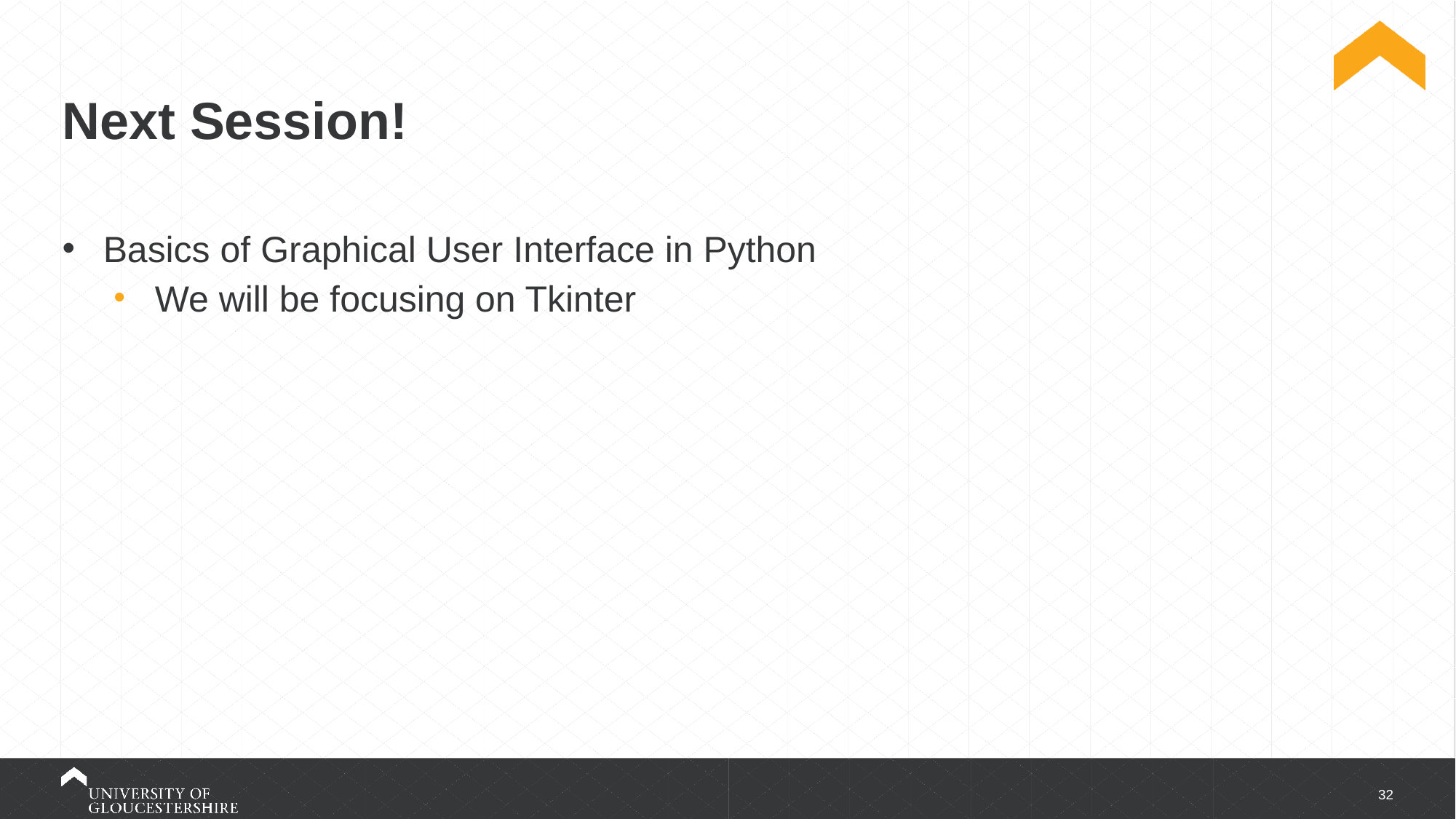

# Next Session!
Basics of Graphical User Interface in Python
We will be focusing on Tkinter